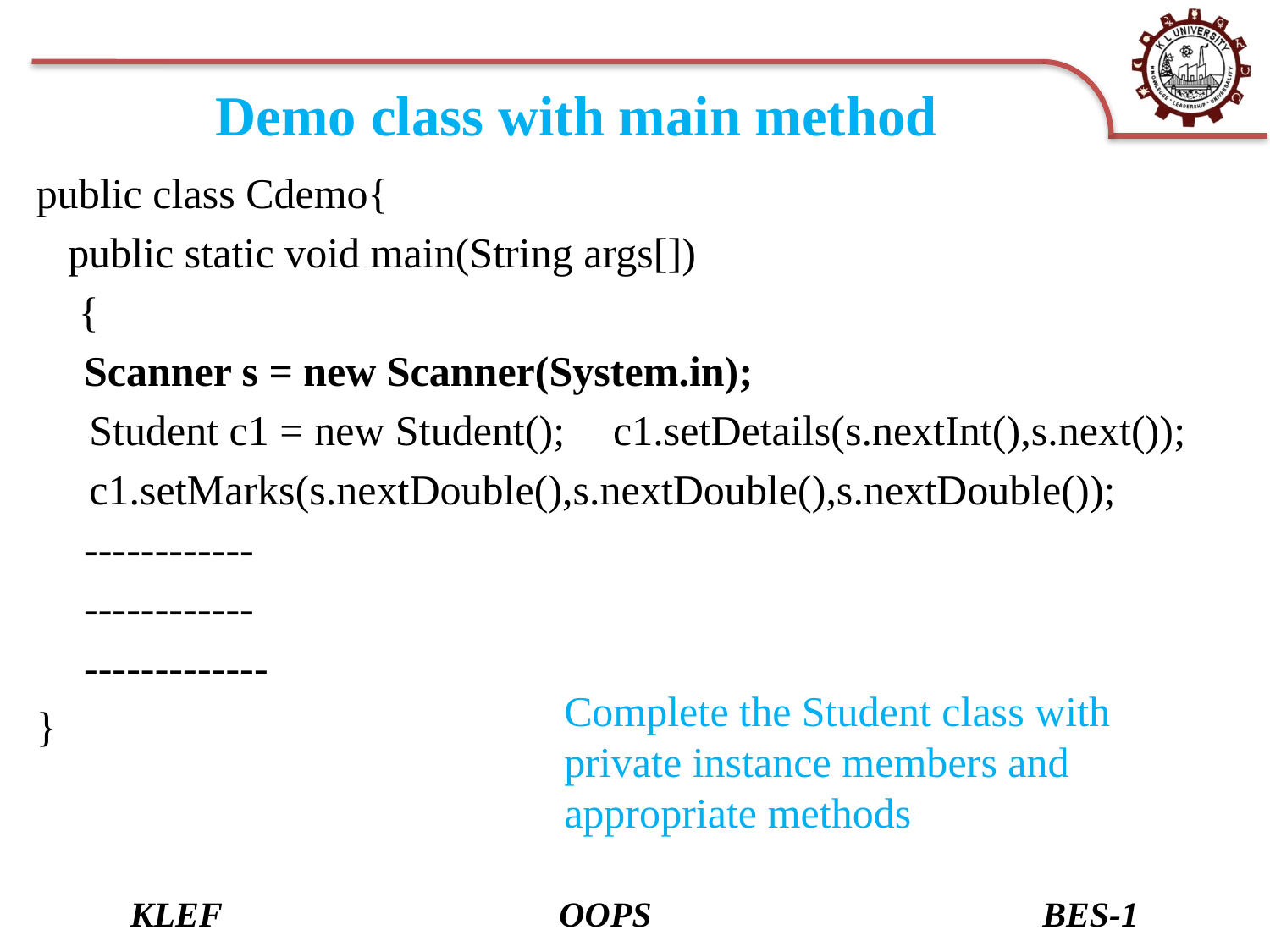

# Demo class with main method
public class Cdemo{
   public static void main(String args[])
    {
    	Scanner s = new Scanner(System.in);
     Student c1 = new Student();	  c1.setDetails(s.nextInt(),s.next());
     c1.setMarks(s.nextDouble(),s.nextDouble(),s.nextDouble());
	------------
	------------
	-------------
}

Complete the Student class with private instance members and appropriate methods
KLEF                                      OOPS                                            BES-1